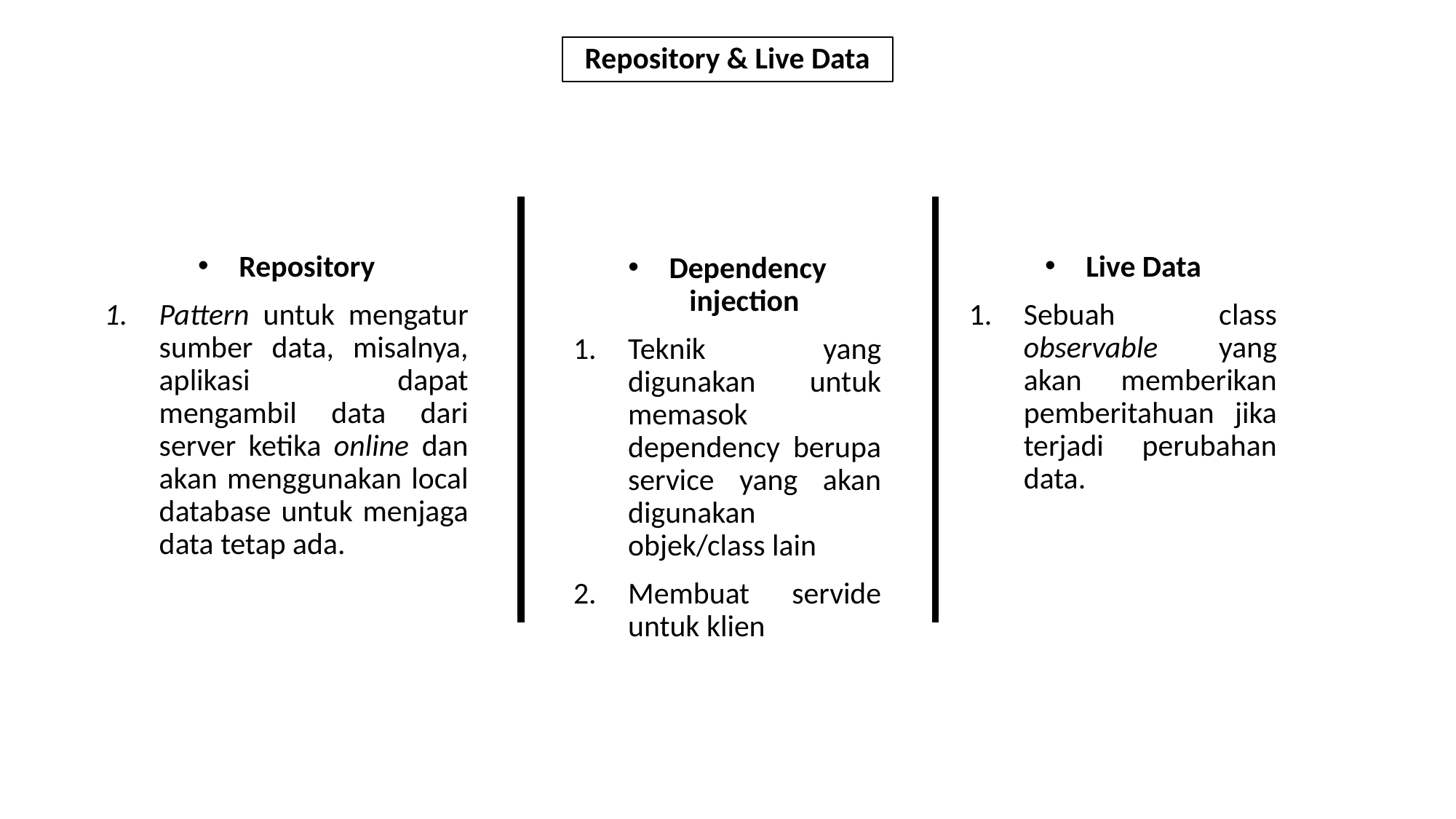

Repository & Live Data

Live Data
Sebuah class observable yang akan memberikan pemberitahuan jika terjadi perubahan data.
Repository
Pattern untuk mengatur sumber data, misalnya, aplikasi dapat mengambil data dari server ketika online dan akan menggunakan local database untuk menjaga data tetap ada.
Dependency injection
Teknik yang digunakan untuk memasok dependency berupa service yang akan digunakan objek/class lain
Membuat servide untuk klien